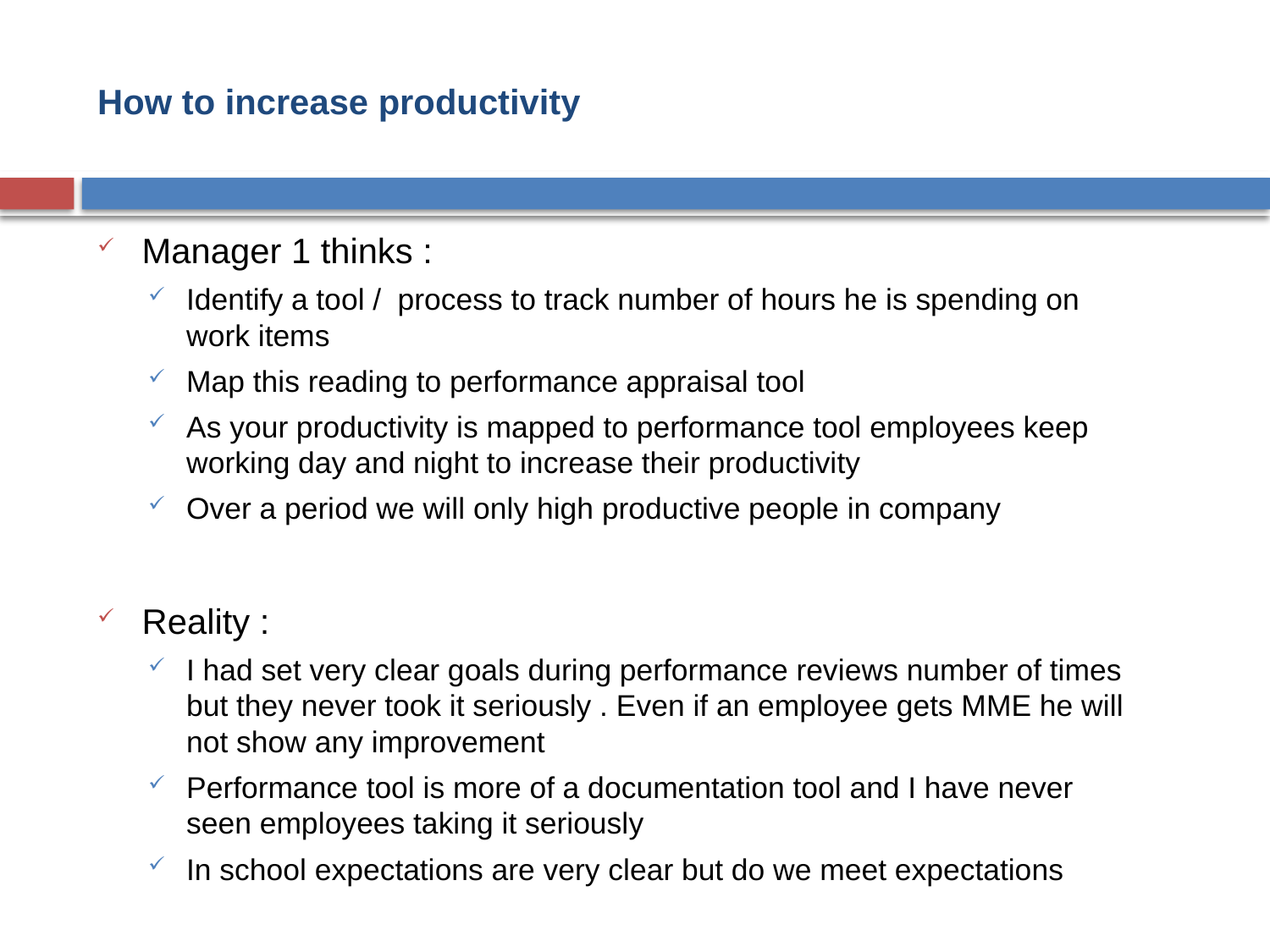

# How to increase productivity
Manager 1 thinks :
Identify a tool /  process to track number of hours he is spending on work items
Map this reading to performance appraisal tool
As your productivity is mapped to performance tool employees keep working day and night to increase their productivity
Over a period we will only high productive people in company

Reality :
I had set very clear goals during performance reviews number of times but they never took it seriously . Even if an employee gets MME he will not show any improvement
Performance tool is more of a documentation tool and I have never seen employees taking it seriously
In school expectations are very clear but do we meet expectations